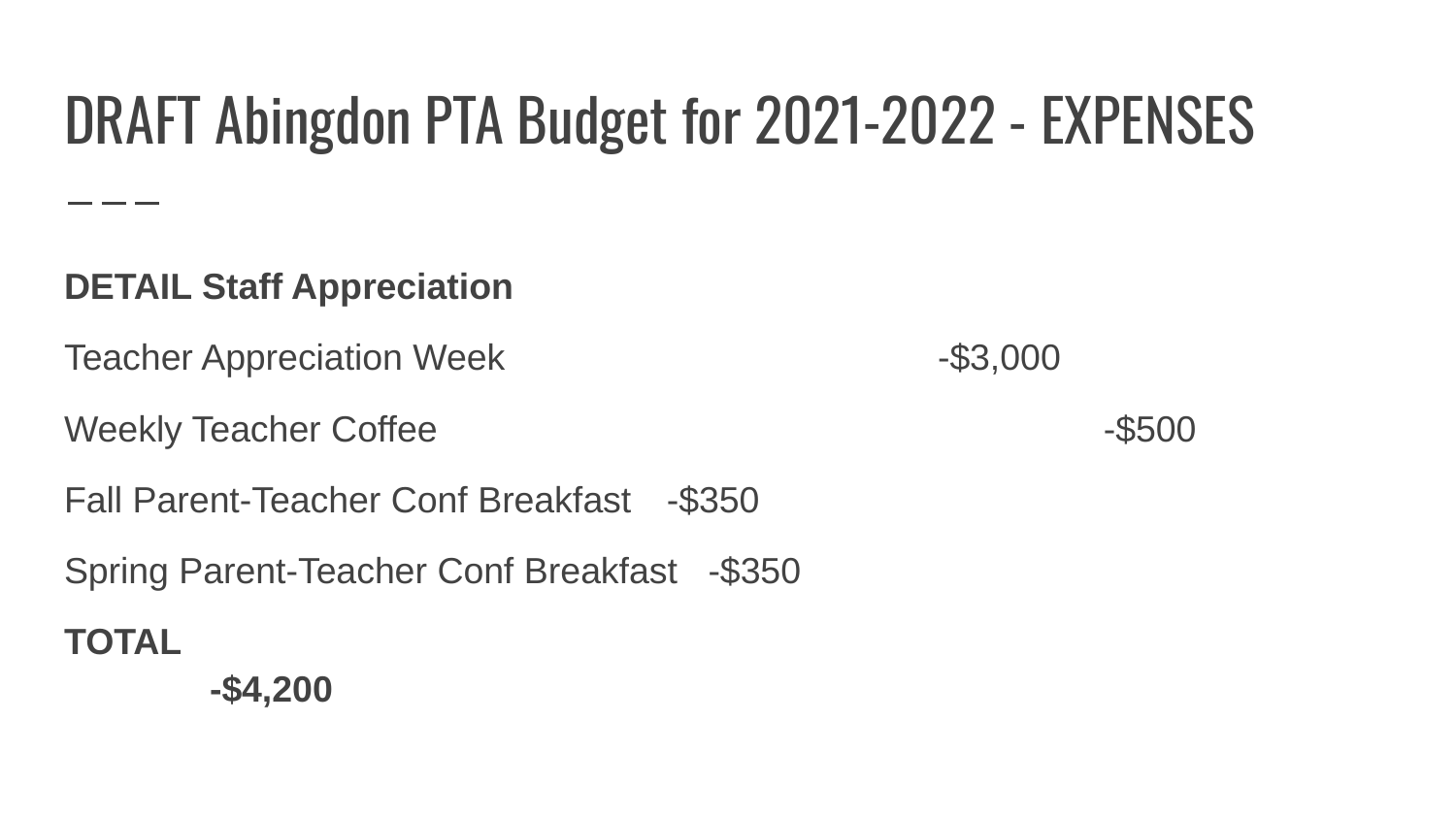

# DRAFT Abingdon PTA Budget for 2021-2022 - EXPENSES
DETAIL Staff Appreciation
Teacher Appreciation Week	      		-$3,000
Weekly Teacher Coffee					  -$500
Fall Parent-Teacher Conf Breakfast 	  -$350
Spring Parent-Teacher Conf Breakfast   -$350
TOTAL										-$4,200